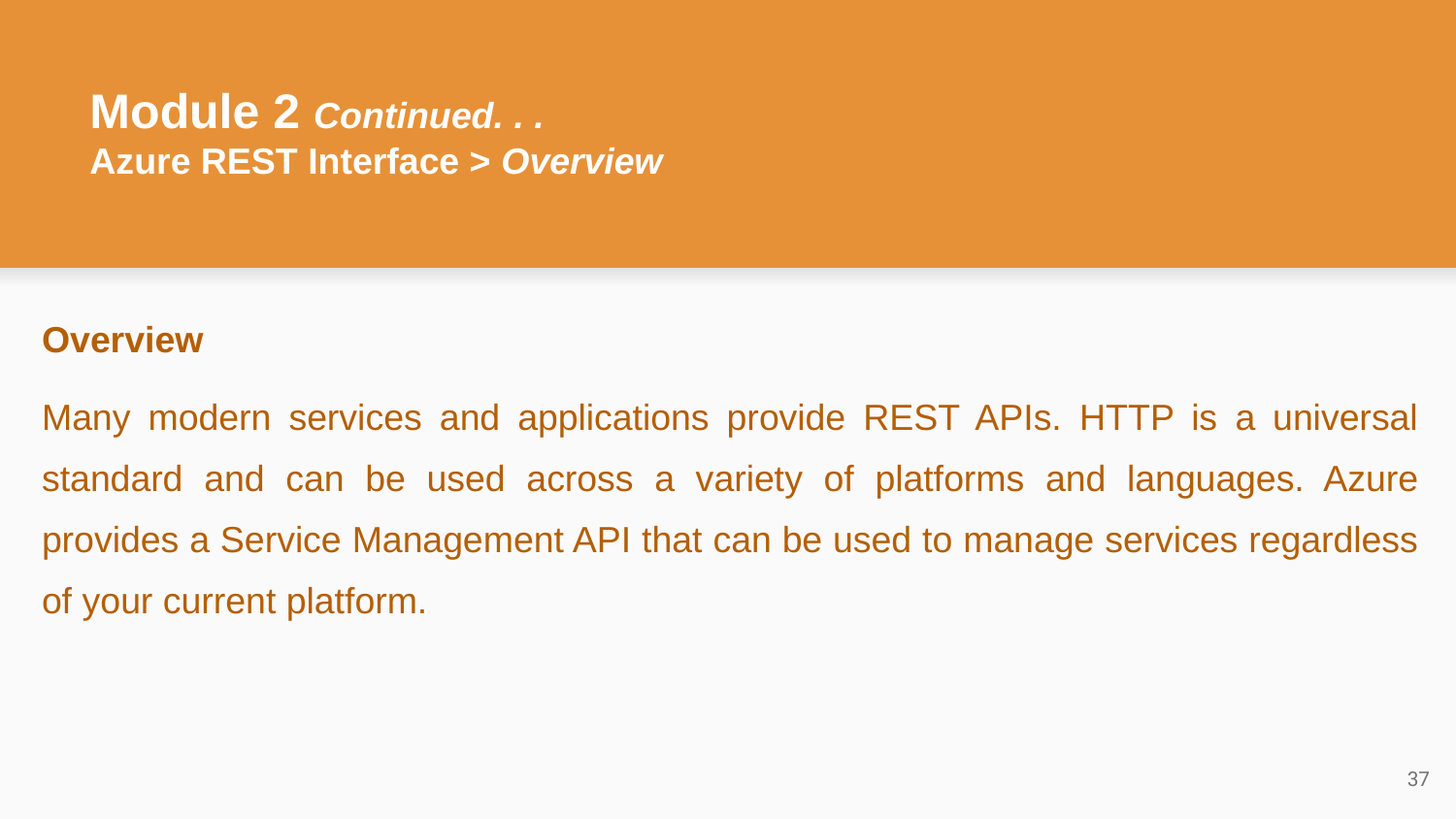

# Module 2 Continued. . .
Azure REST Interface > Overview

Overview
Many modern services and applications provide REST APIs. HTTP is a universal standard and can be used across a variety of platforms and languages. Azure provides a Service Management API that can be used to manage services regardless of your current platform.

37